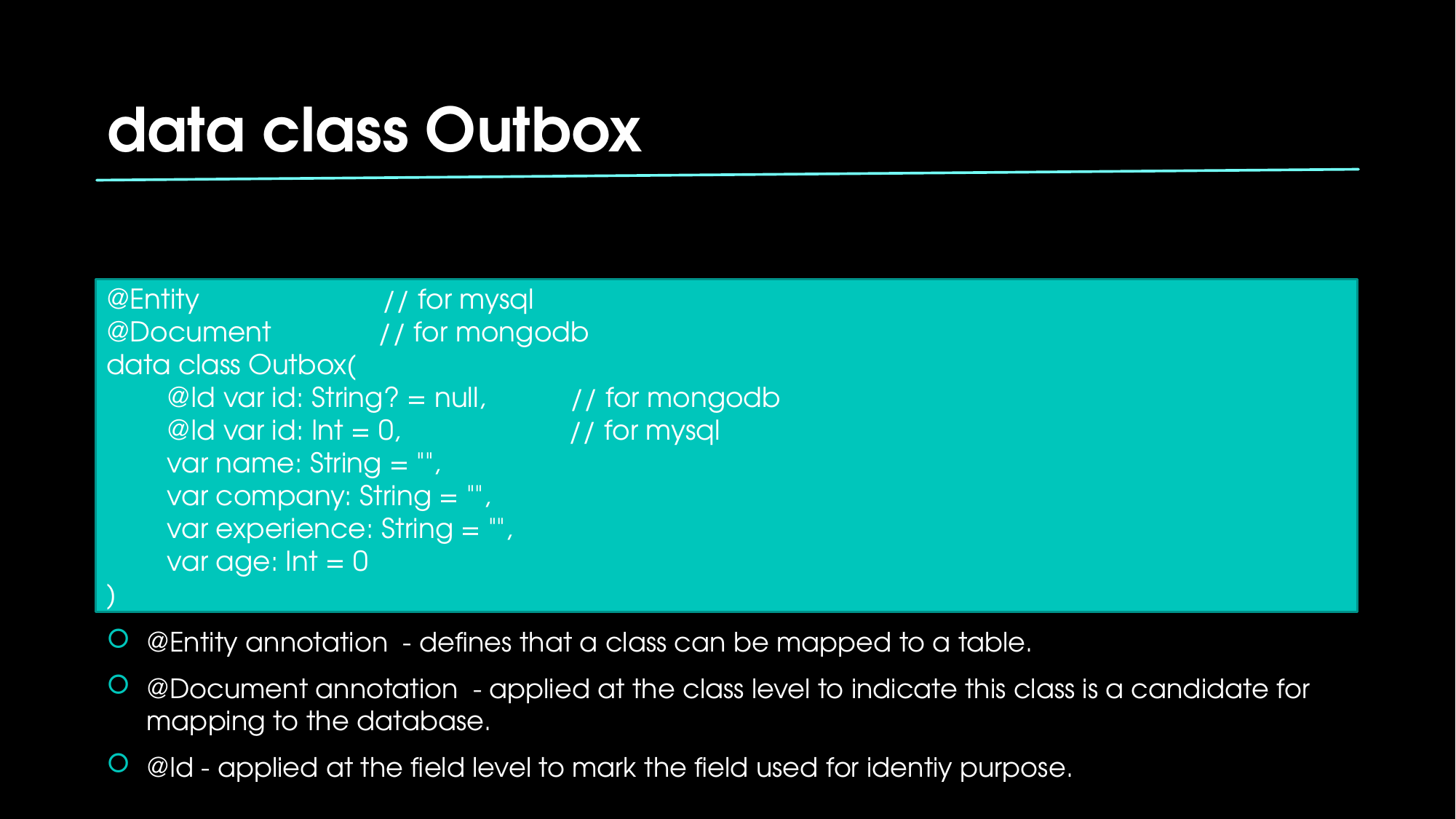

# data class Outbox
@Entity                        // for mysql
@Document              // for mongodb
data class Outbox(
        @Id var id: String? = null,           // for mongodb
        @Id var id: Int = 0,                      // for mysql
        var name: String = "",
        var company: String = "",
        var experience: String = "",
        var age: Int = 0
)

@Entity annotation  - defines that a class can be mapped to a table.
@Document annotation  - applied at the class level to indicate this class is a candidate for mapping to the database.
@Id - applied at the field level to mark the field used for identiy purpose.